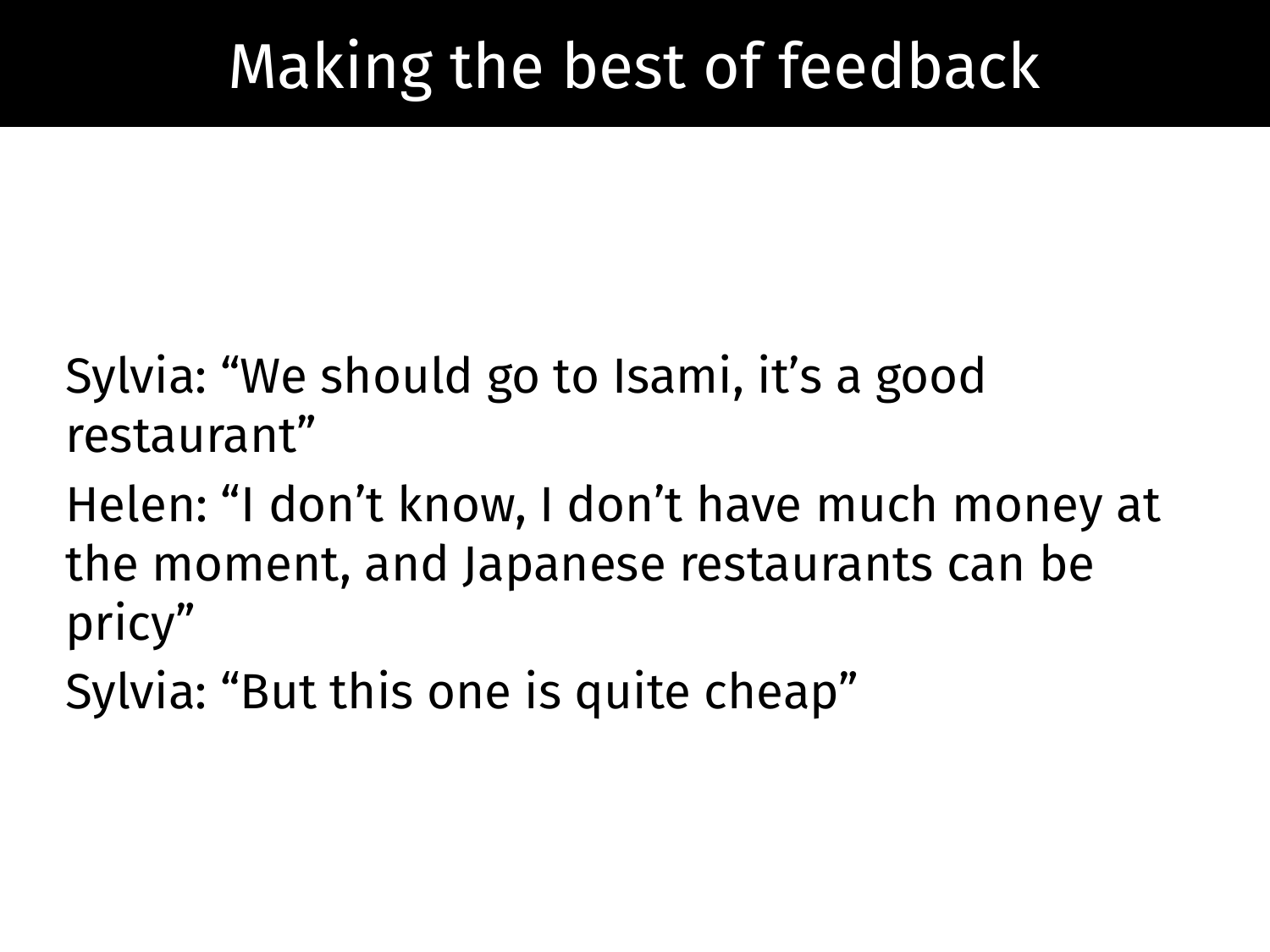

Making the best of feedback
Sylvia: “We should go to Isami, it’s a good restaurant”
Helen: “I don’t know, I don’t have much money at the moment, and Japanese restaurants can be pricy”
Sylvia: “But this one is quite cheap”